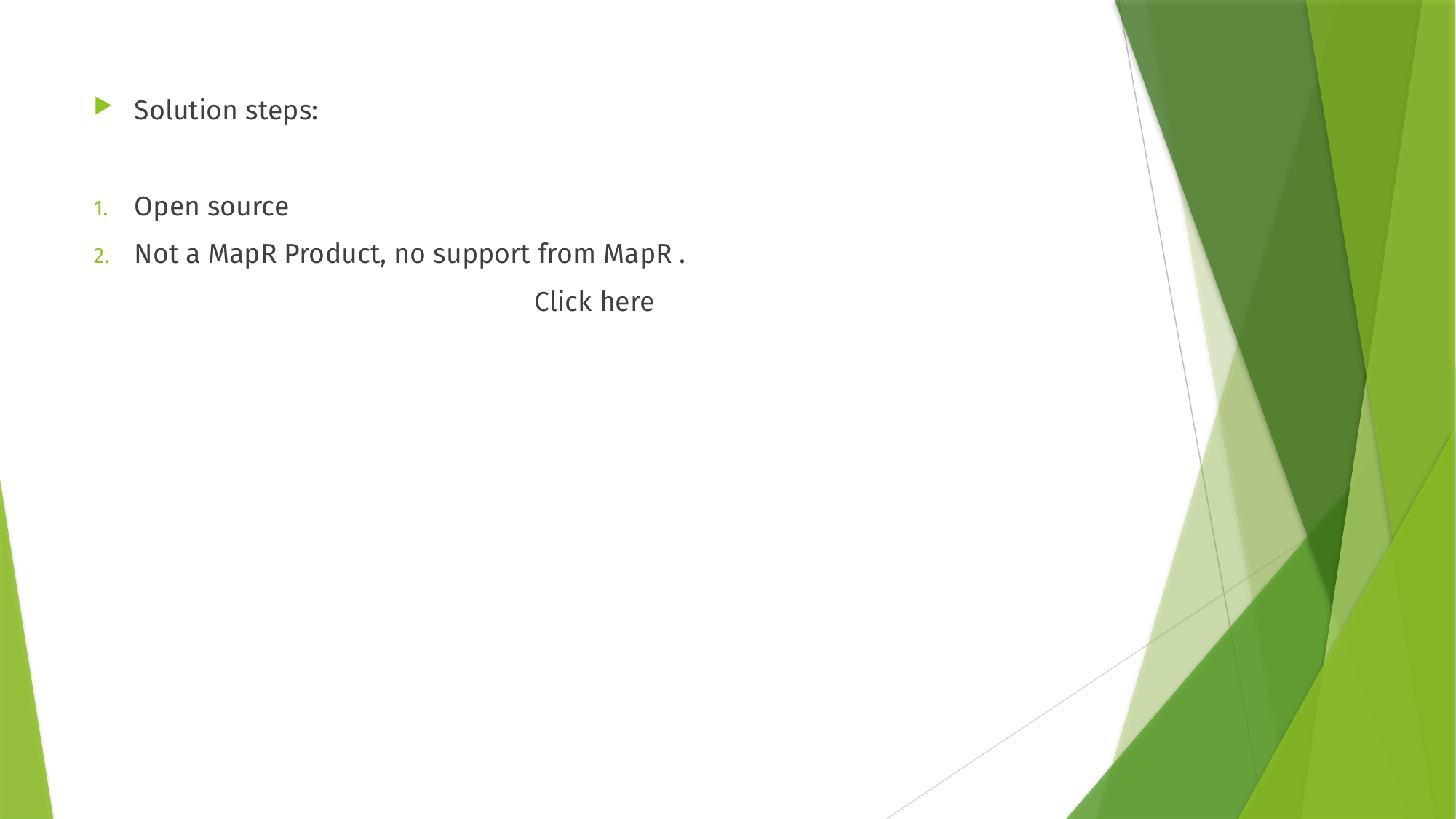

Solution steps:

Open source
Not a MapR Product, no support from MapR .
Click here